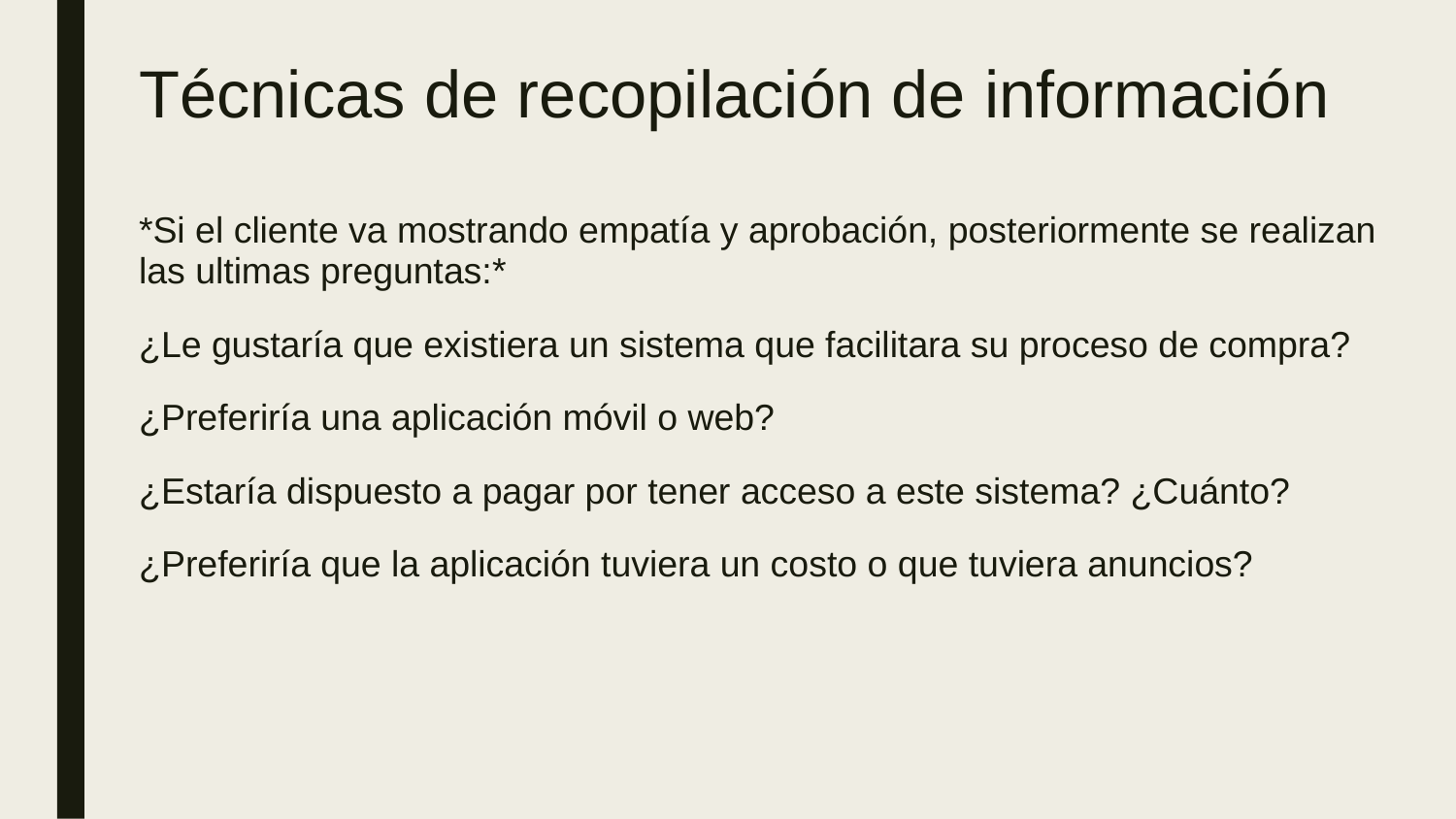

# Técnicas de recopilación de información
*Si el cliente va mostrando empatía y aprobación, posteriormente se realizan las ultimas preguntas:*
¿Le gustaría que existiera un sistema que facilitara su proceso de compra?
¿Preferiría una aplicación móvil o web?
¿Estaría dispuesto a pagar por tener acceso a este sistema? ¿Cuánto?
¿Preferiría que la aplicación tuviera un costo o que tuviera anuncios?